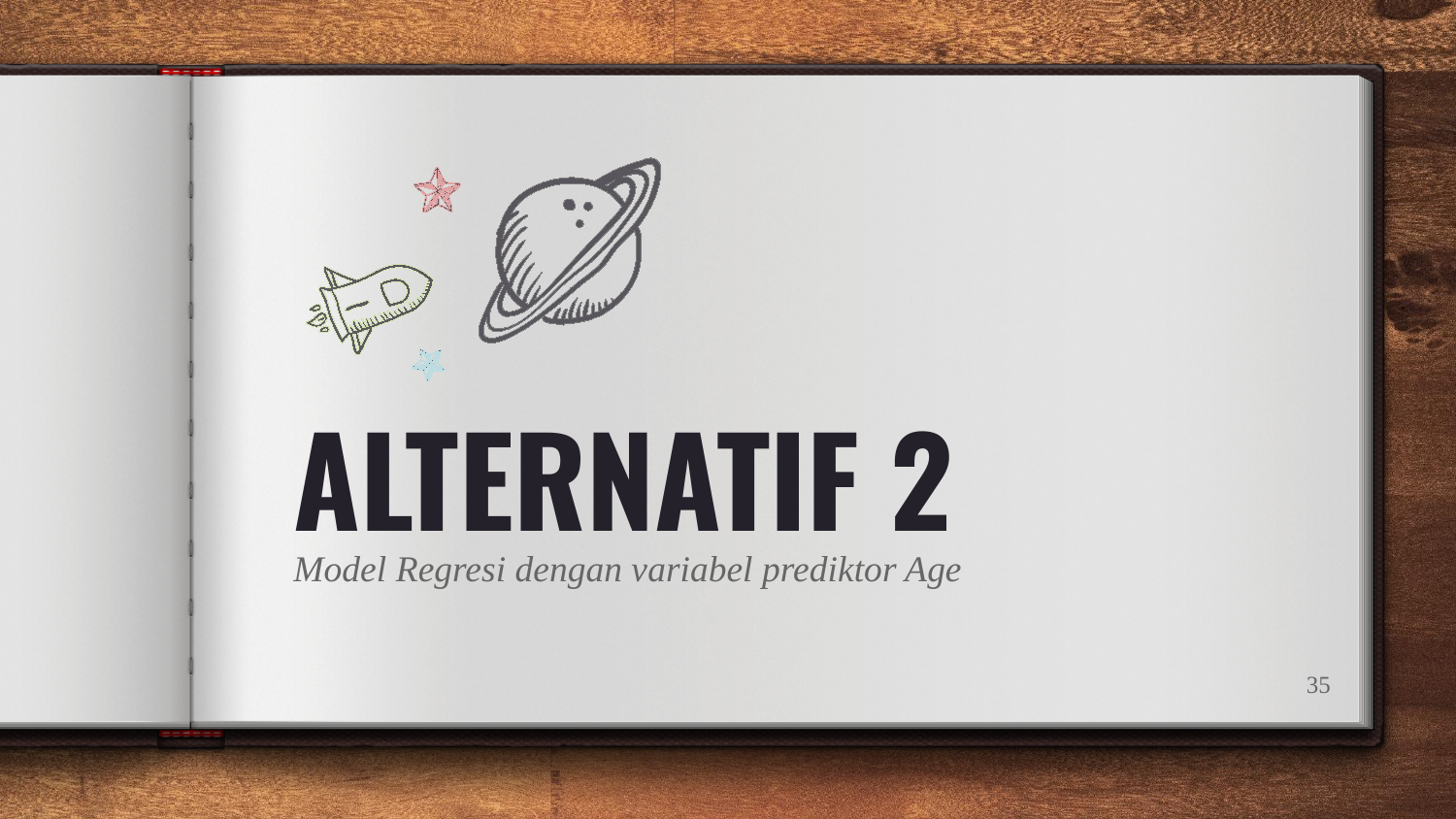

ALTERNATIF 2
Model Regresi dengan variabel prediktor Age
35